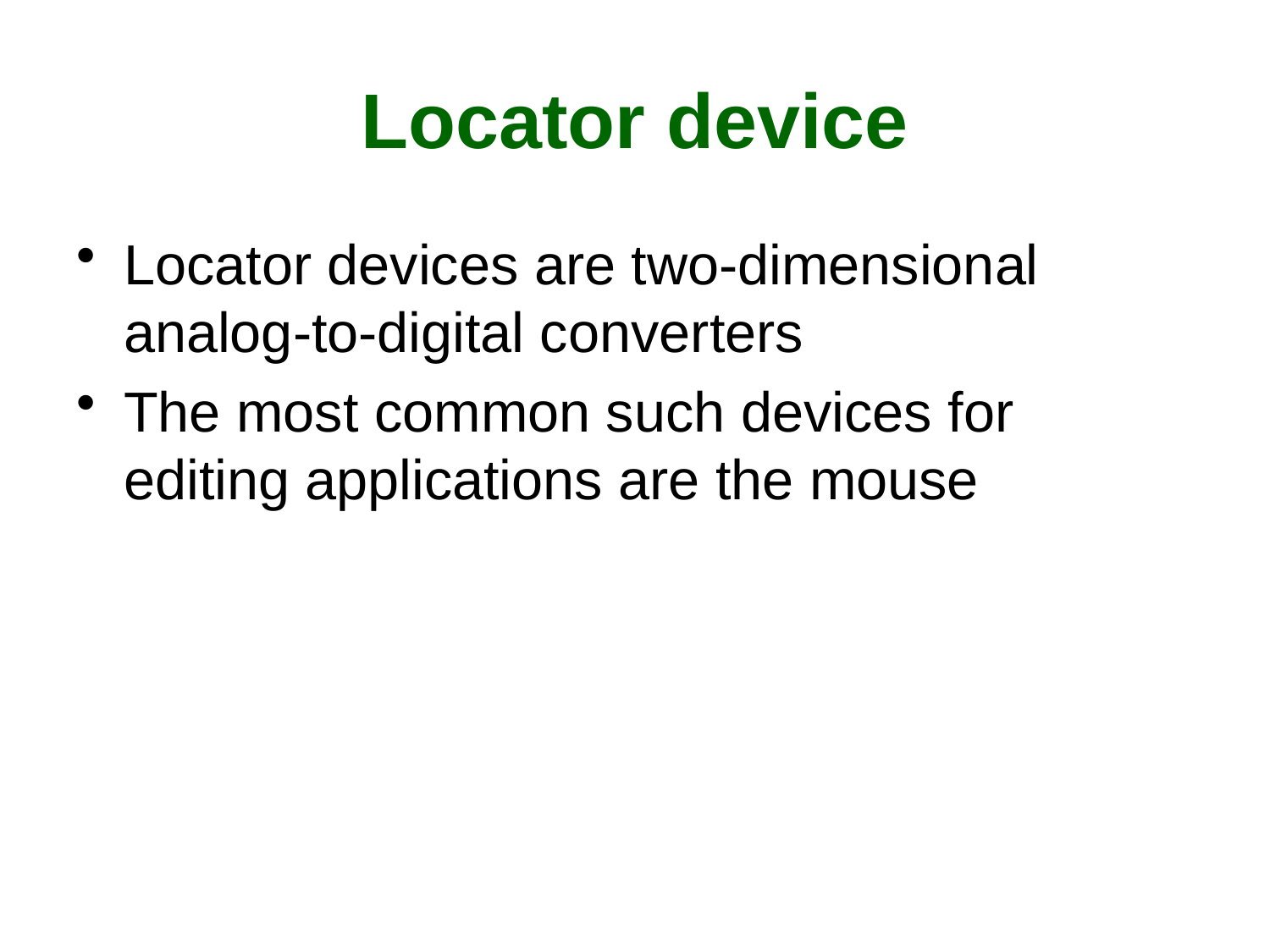

# Locator device
Locator devices are two-dimensional analog-to-digital converters
The most common such devices for editing applications are the mouse